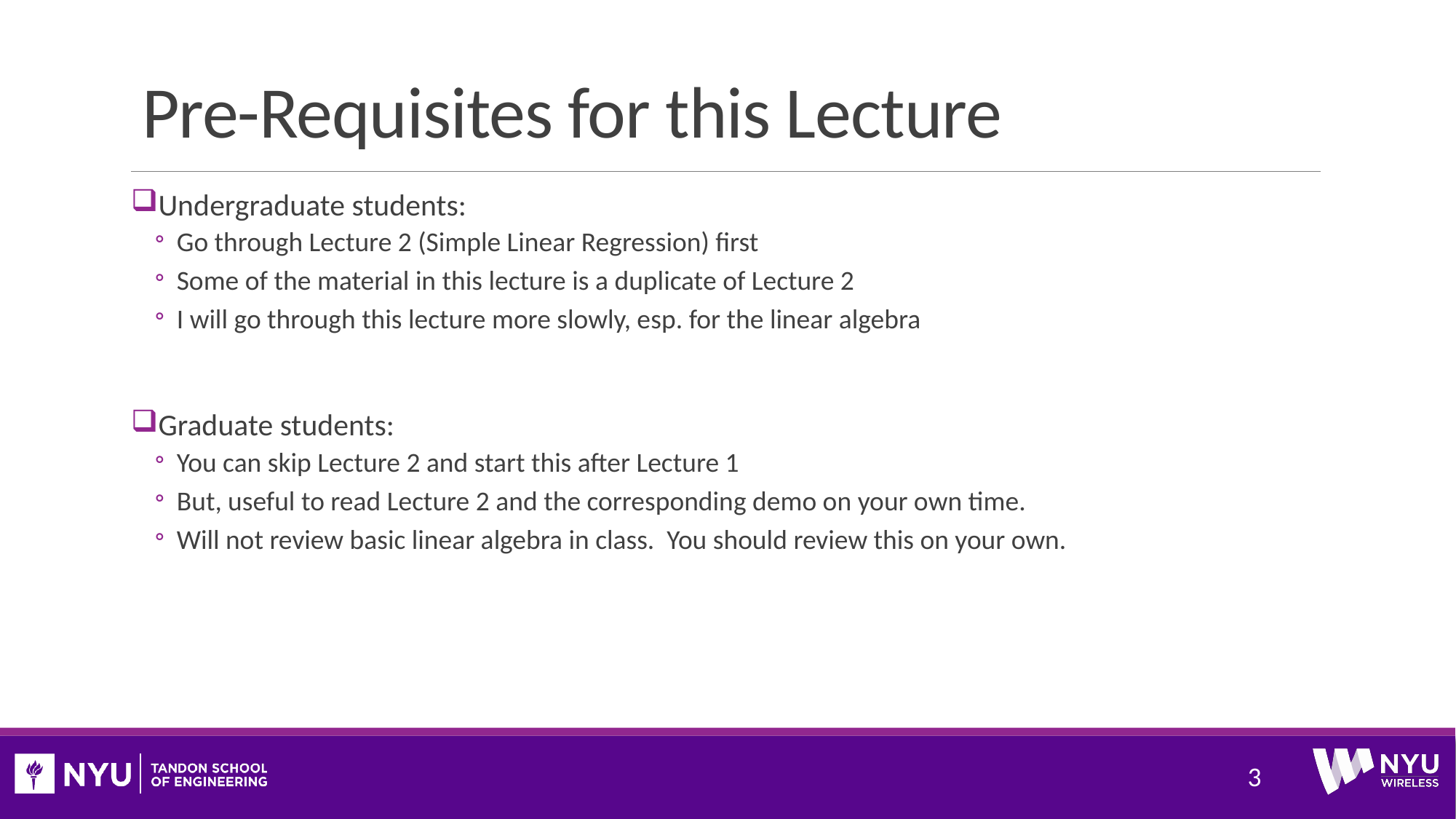

# Pre-Requisites for this Lecture
Undergraduate students:
Go through Lecture 2 (Simple Linear Regression) first
Some of the material in this lecture is a duplicate of Lecture 2
I will go through this lecture more slowly, esp. for the linear algebra

Graduate students:
You can skip Lecture 2 and start this after Lecture 1
But, useful to read Lecture 2 and the corresponding demo on your own time.
Will not review basic linear algebra in class.  You should review this on your own.
3